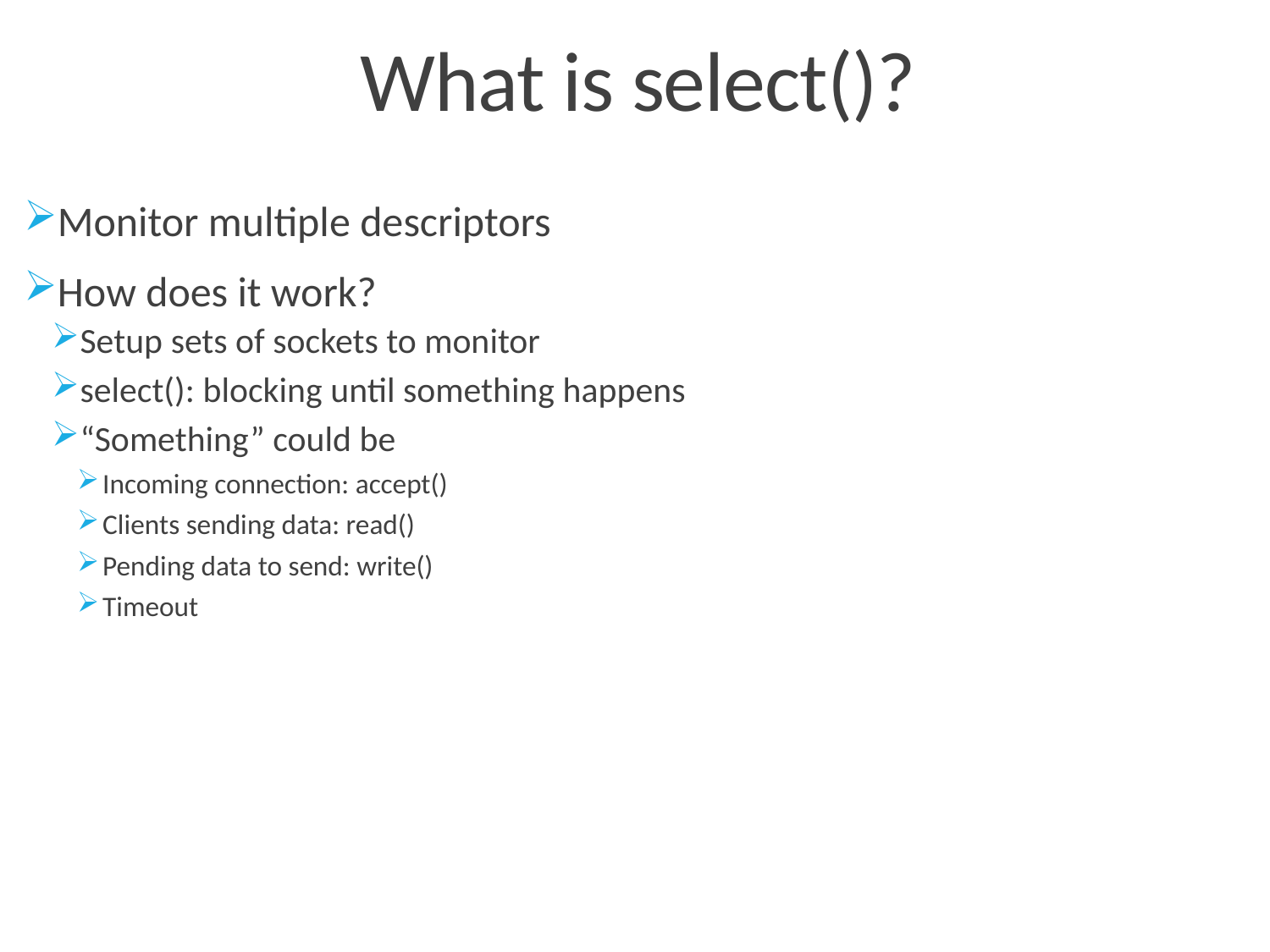

# What is select()?
Monitor multiple descriptors
How does it work?
Setup sets of sockets to monitor
select(): blocking until something happens
“Something” could be
Incoming connection: accept()
Clients sending data: read()
Pending data to send: write()
Timeout